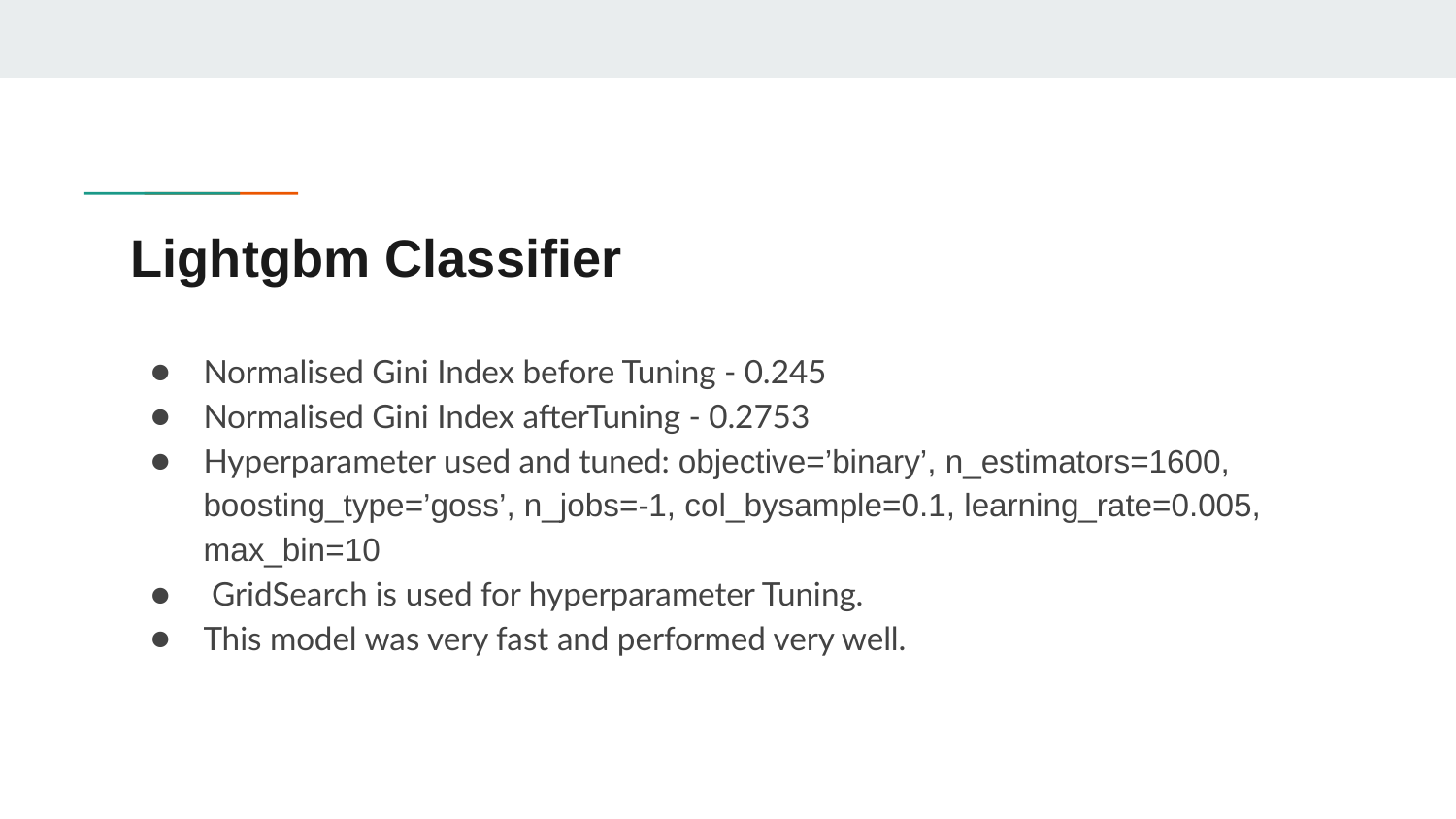

# Lightgbm Classifier
Normalised Gini Index before Tuning - 0.245
Normalised Gini Index afterTuning - 0.2753
Hyperparameter used and tuned: objective=’binary’, n_estimators=1600, boosting_type=’goss’, n_jobs=-1, col_bysample=0.1, learning_rate=0.005, max_bin=10
 GridSearch is used for hyperparameter Tuning.
This model was very fast and performed very well.